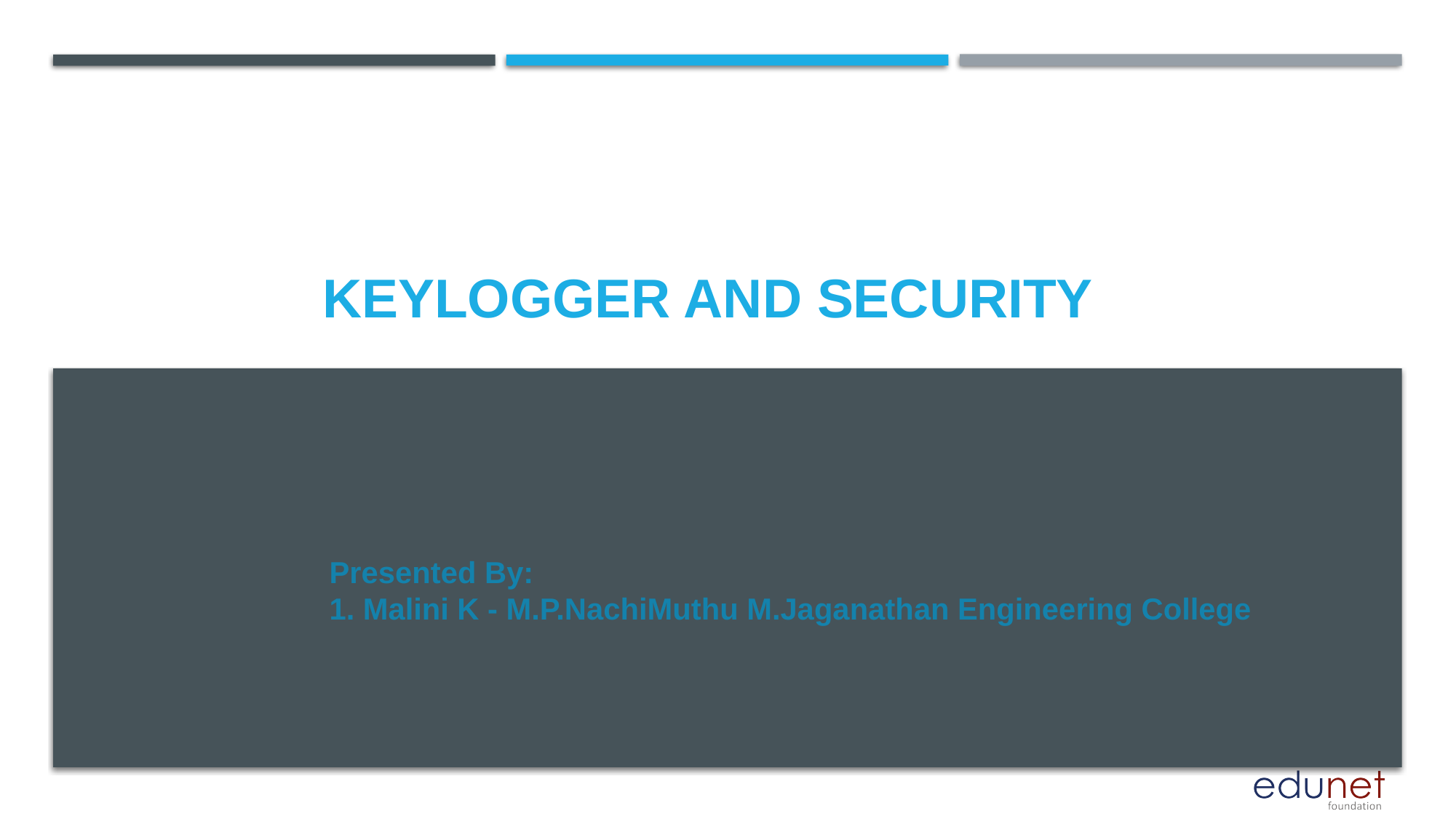

# KEYLOGGER AND SECURITY
Presented By:
1. Malini K - M.P.NachiMuthu M.Jaganathan Engineering College